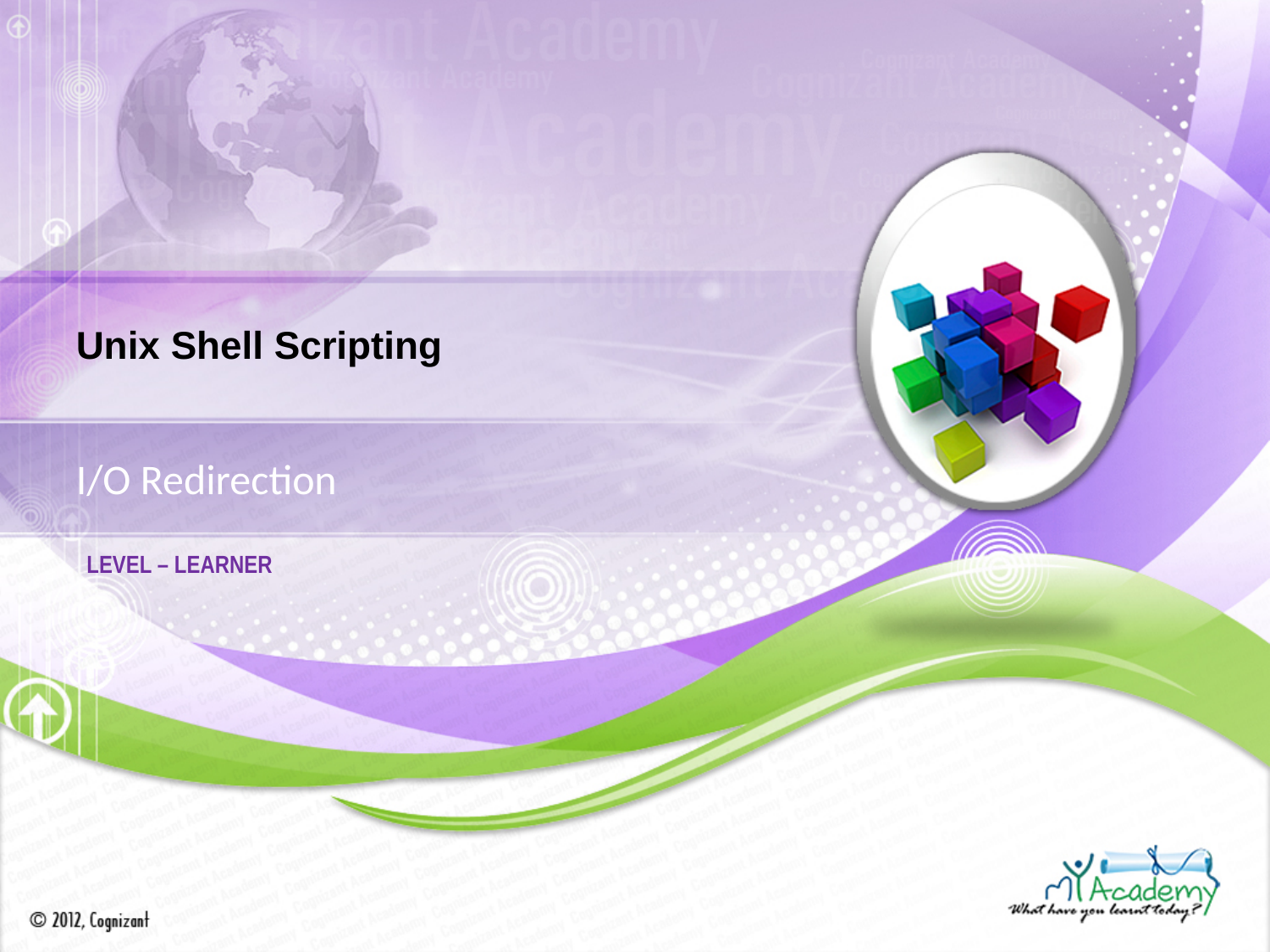

Unix Shell Scripting
I/O Redirection
LEVEL – LEARNER